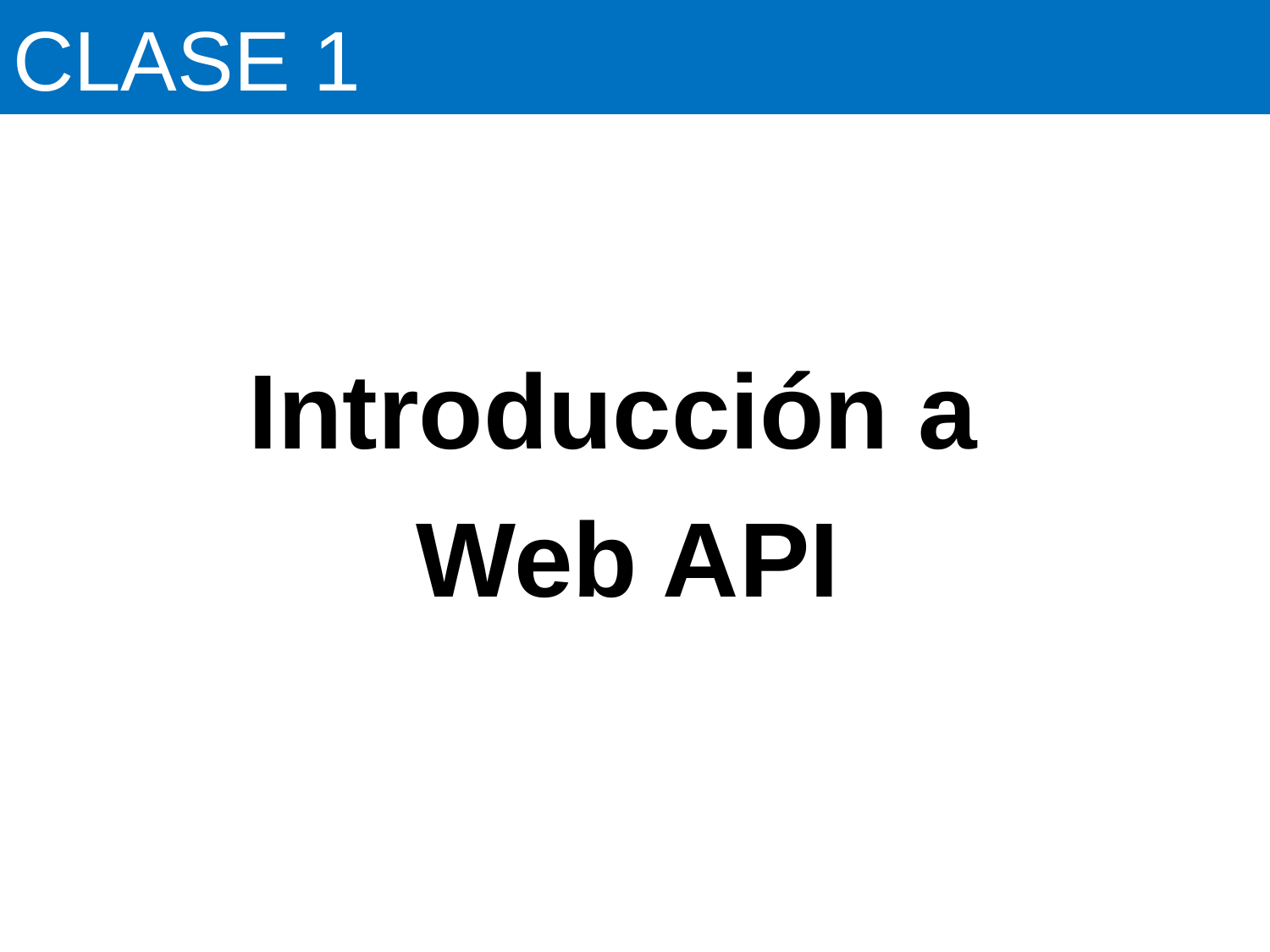

# CLASE 1

Introducción a
Web API